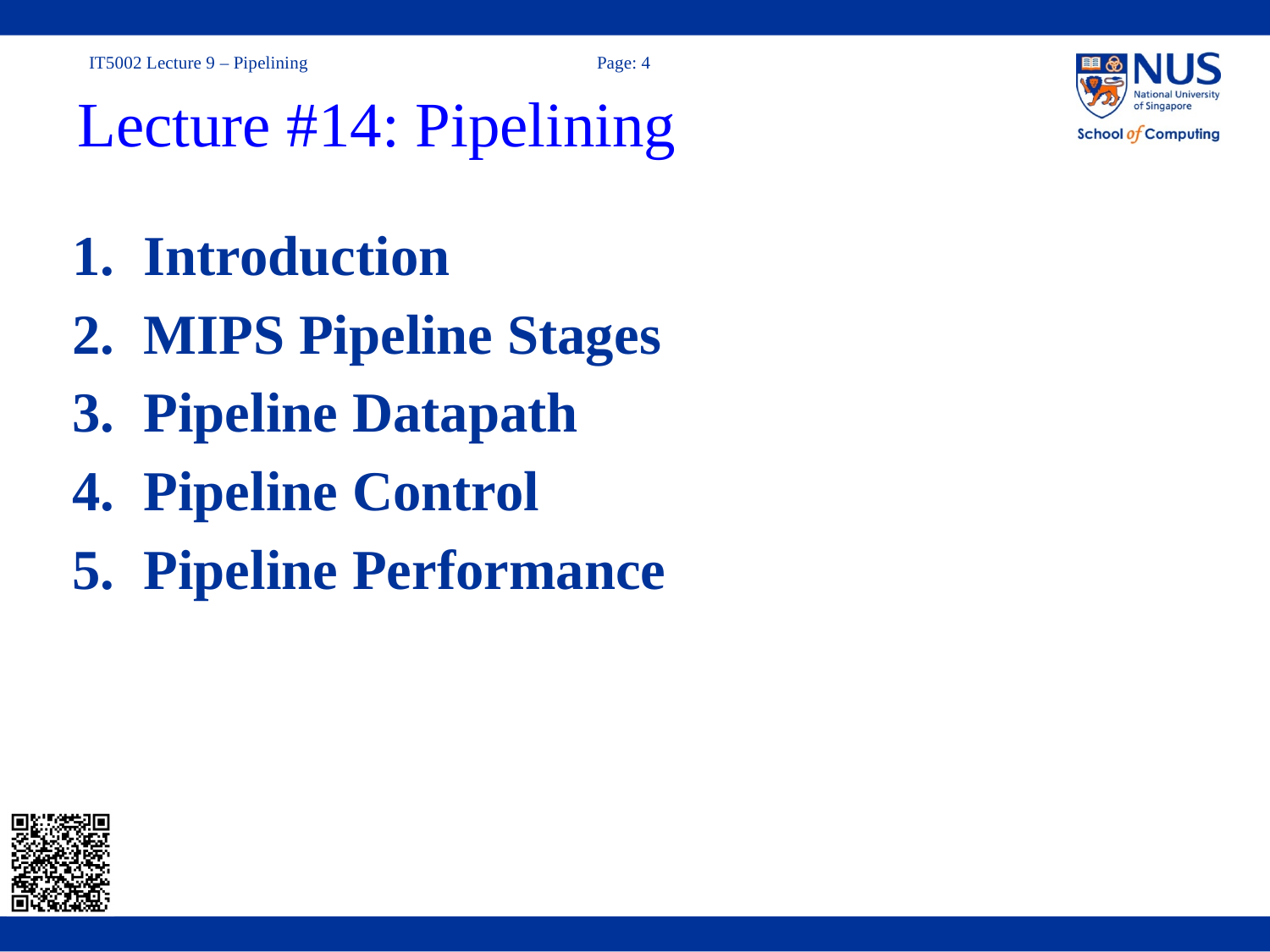

Aaron Tan, NUS
4
# Lecture #14: Pipelining
Introduction
MIPS Pipeline Stages
Pipeline Datapath
Pipeline Control
Pipeline Performance
Lecture #20: Pipelining